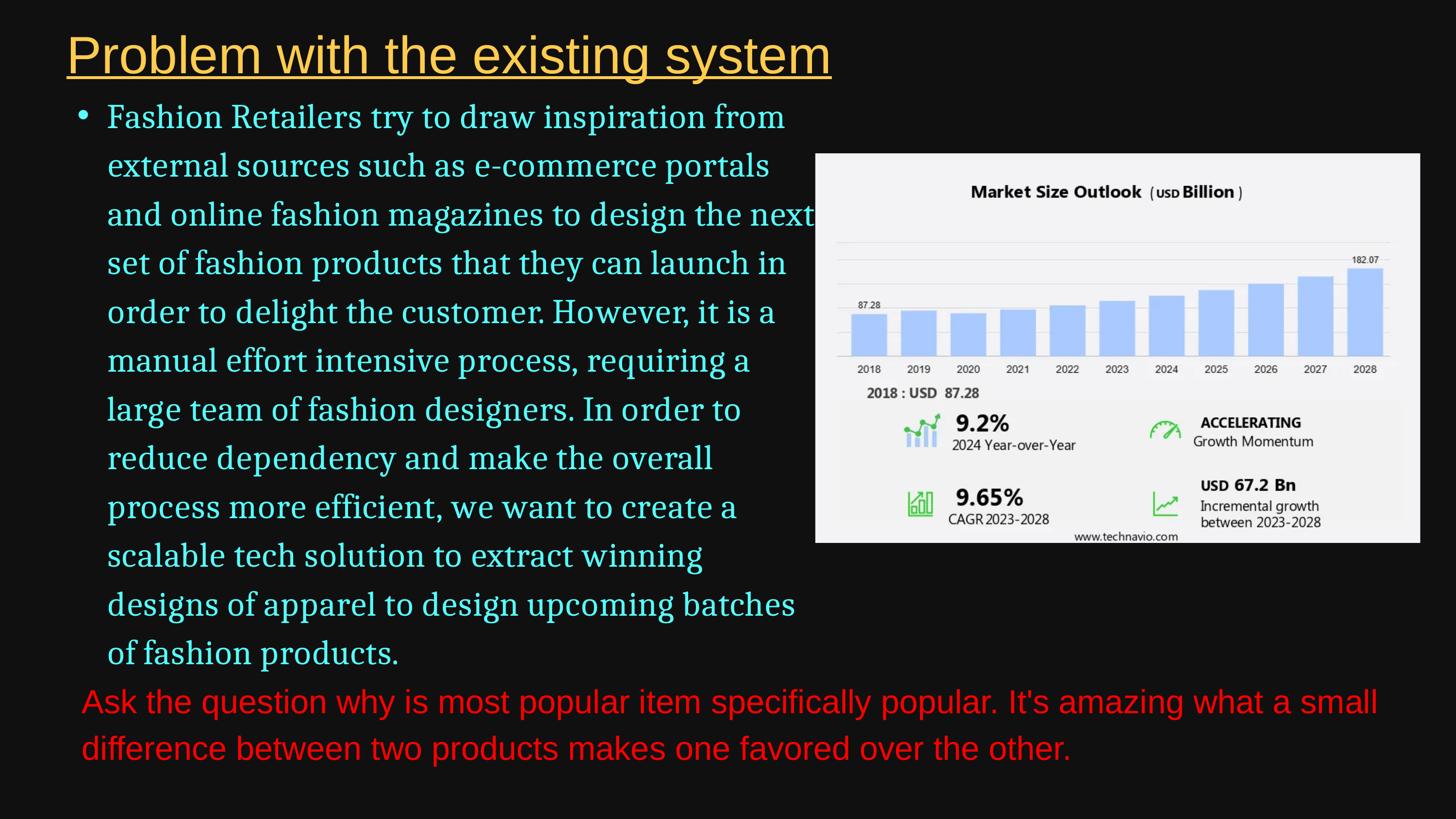

Problem with the existing system
Fashion Retailers try to draw inspiration from external sources such as e-commerce portals and online fashion magazines to design the next set of fashion products that they can launch in order to delight the customer. However, it is a manual effort intensive process, requiring a large team of fashion designers. In order to reduce dependency and make the overall process more efficient, we want to create a scalable tech solution to extract winning designs of apparel to design upcoming batches of fashion products.

Ask the question why is most popular item specifically popular. It's amazing what a small difference between two products makes one favored over the other.